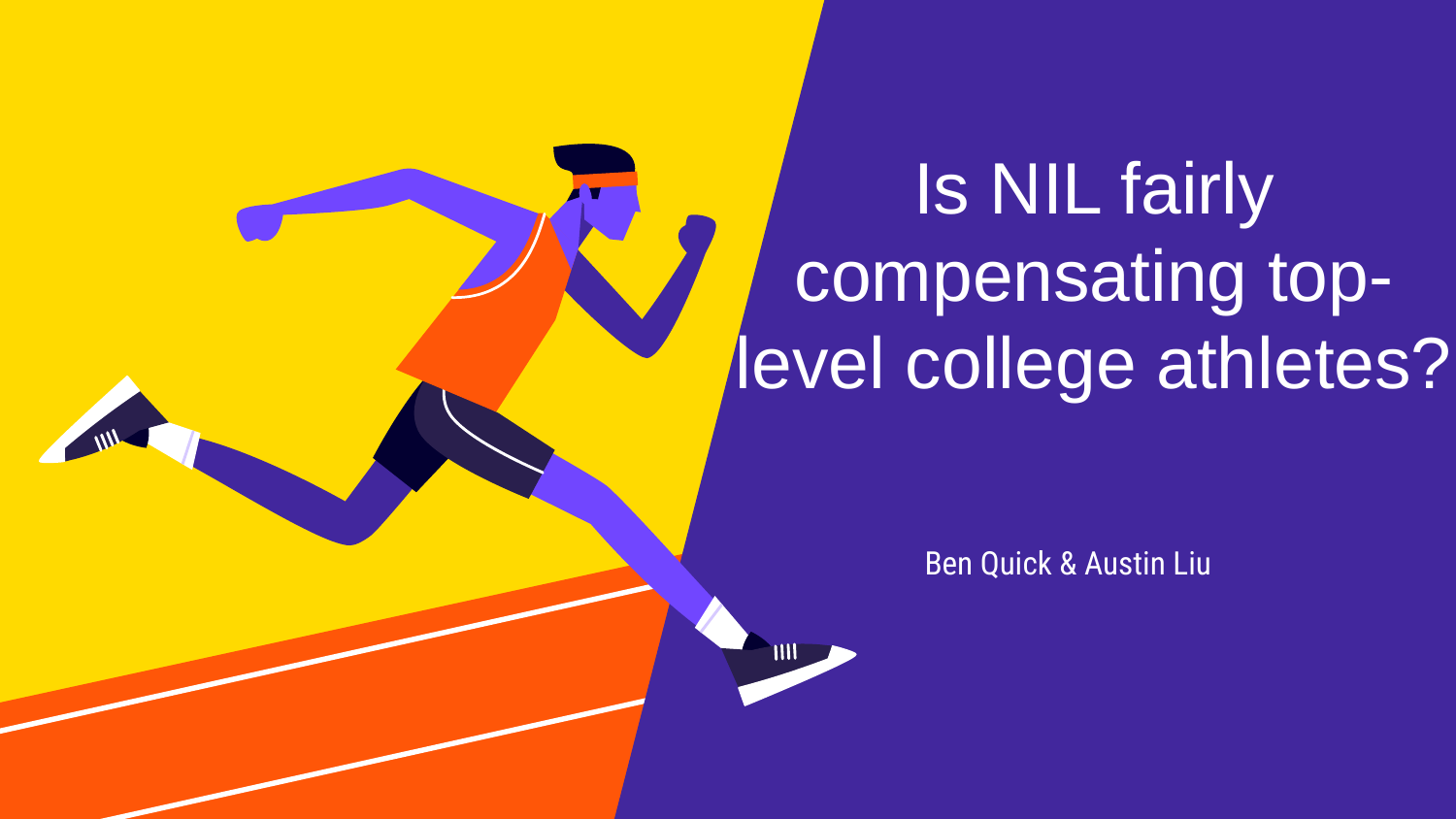

# Is NIL fairly compensating top-level college athletes?

Ben Quick & Austin Liu